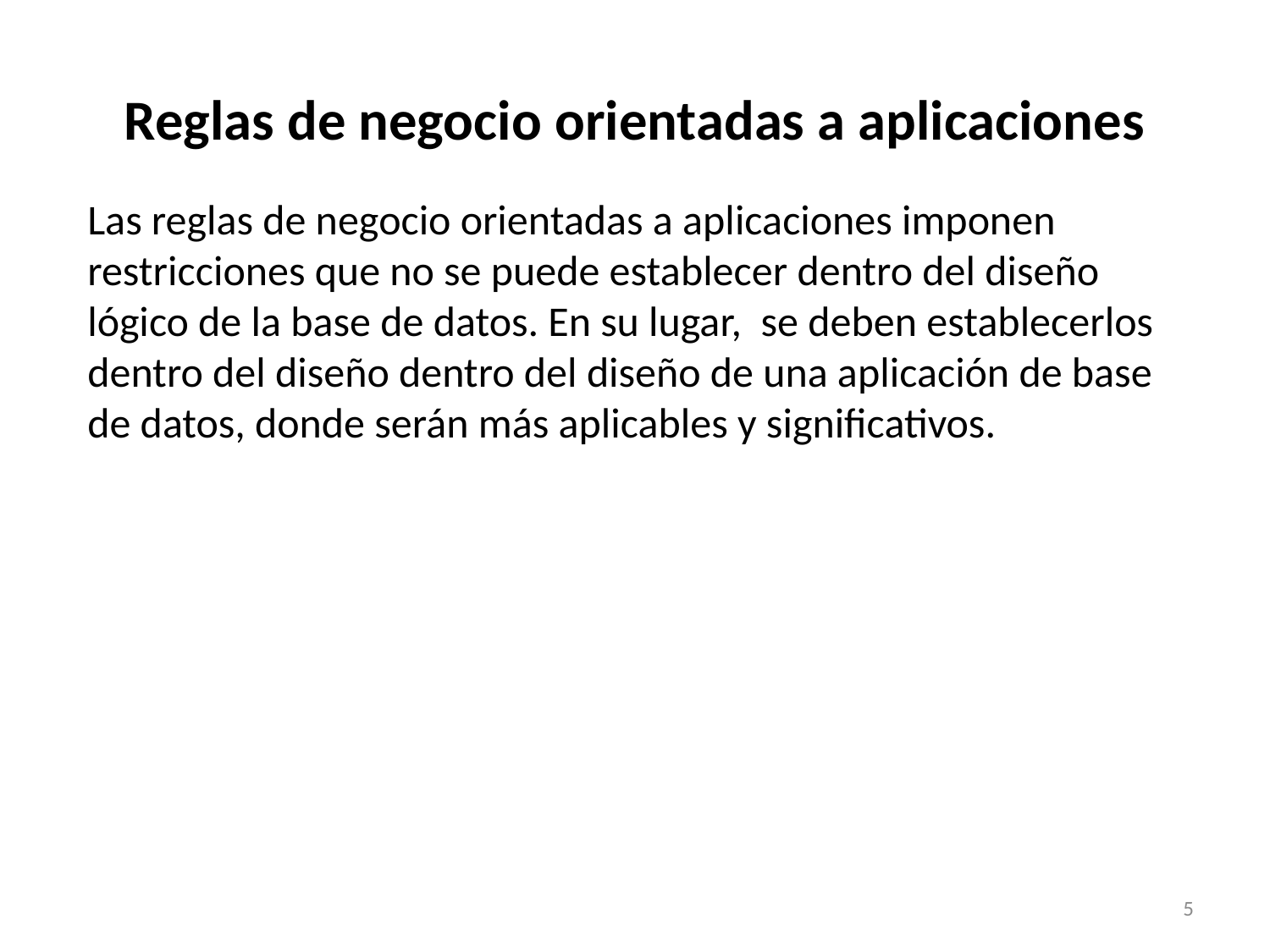

# Reglas de negocio orientadas a aplicaciones
Las reglas de negocio orientadas a aplicaciones imponen restricciones que no se puede establecer dentro del diseño lógico de la base de datos. En su lugar,  se deben establecerlos dentro del diseño dentro del diseño de una aplicación de base de datos, donde serán más aplicables y significativos.
5